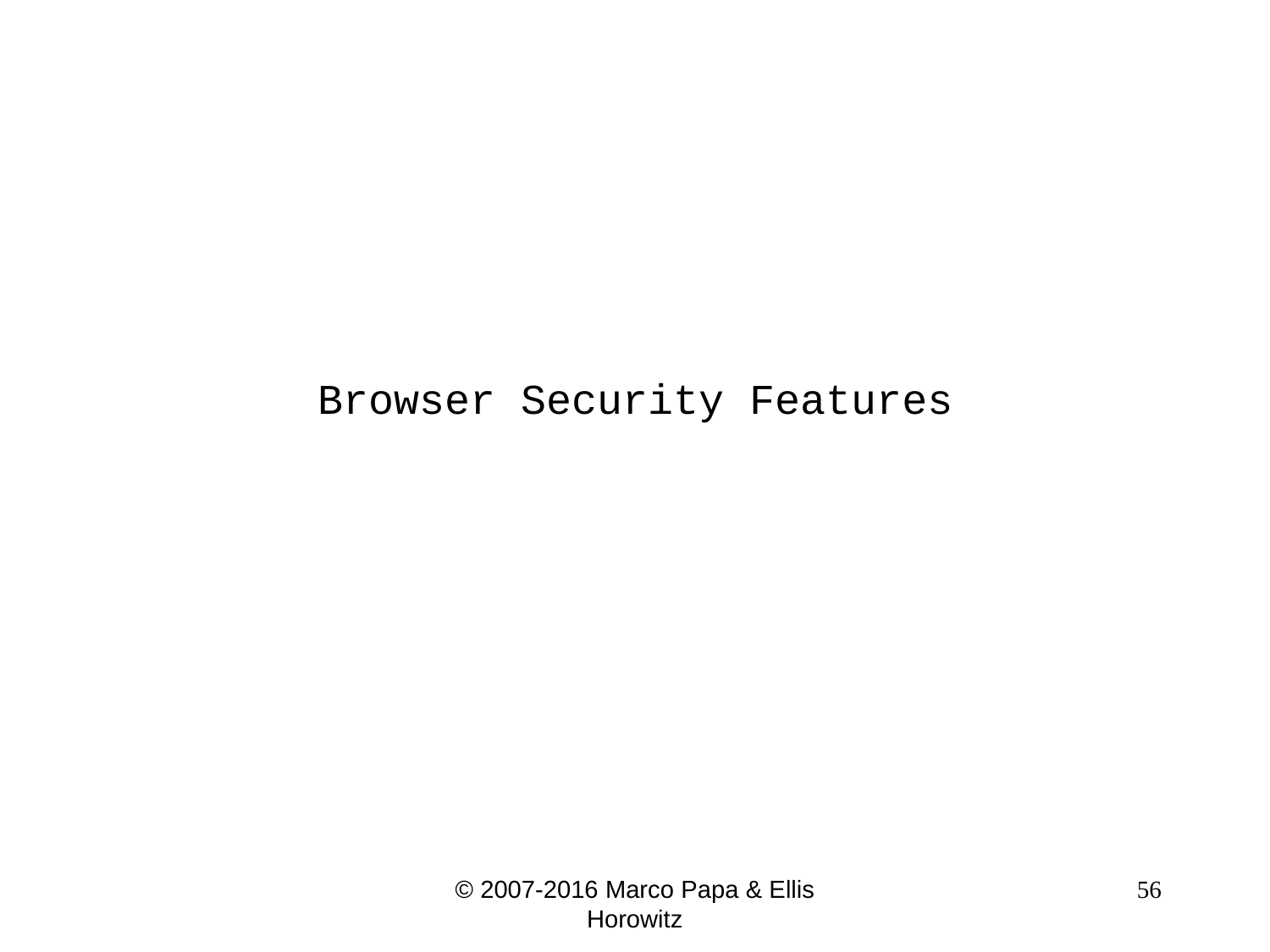

# Browser Security Features
© 2007-2016 Marco Papa & Ellis Horowitz
             56